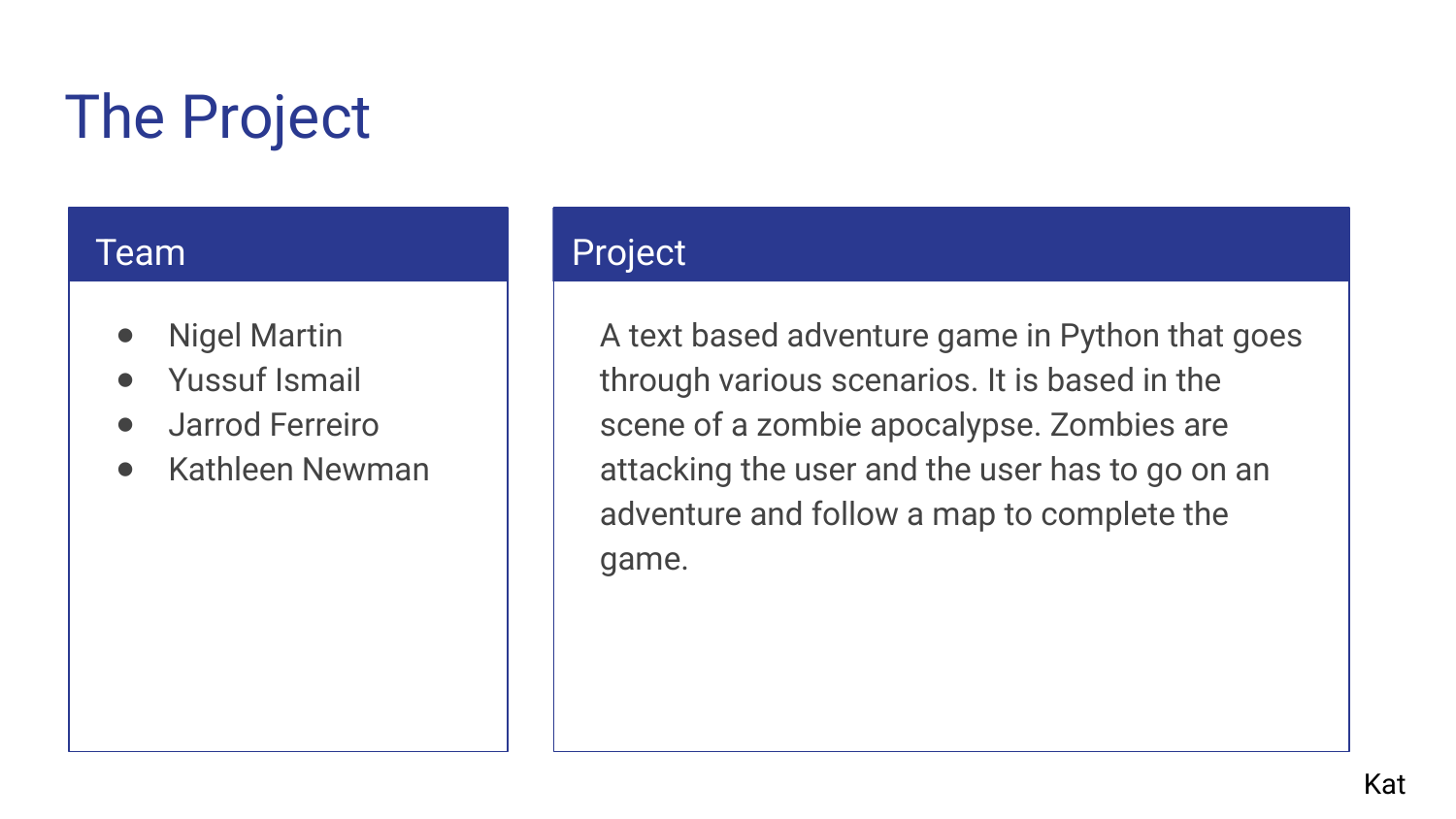

# The Project

Team

Project
Nigel Martin
Yussuf Ismail
Jarrod Ferreiro
Kathleen Newman

A text based adventure game in Python that goes through various scenarios. It is based in the scene of a zombie apocalypse. Zombies are attacking the user and the user has to go on an adventure and follow a map to complete the game.
Kat